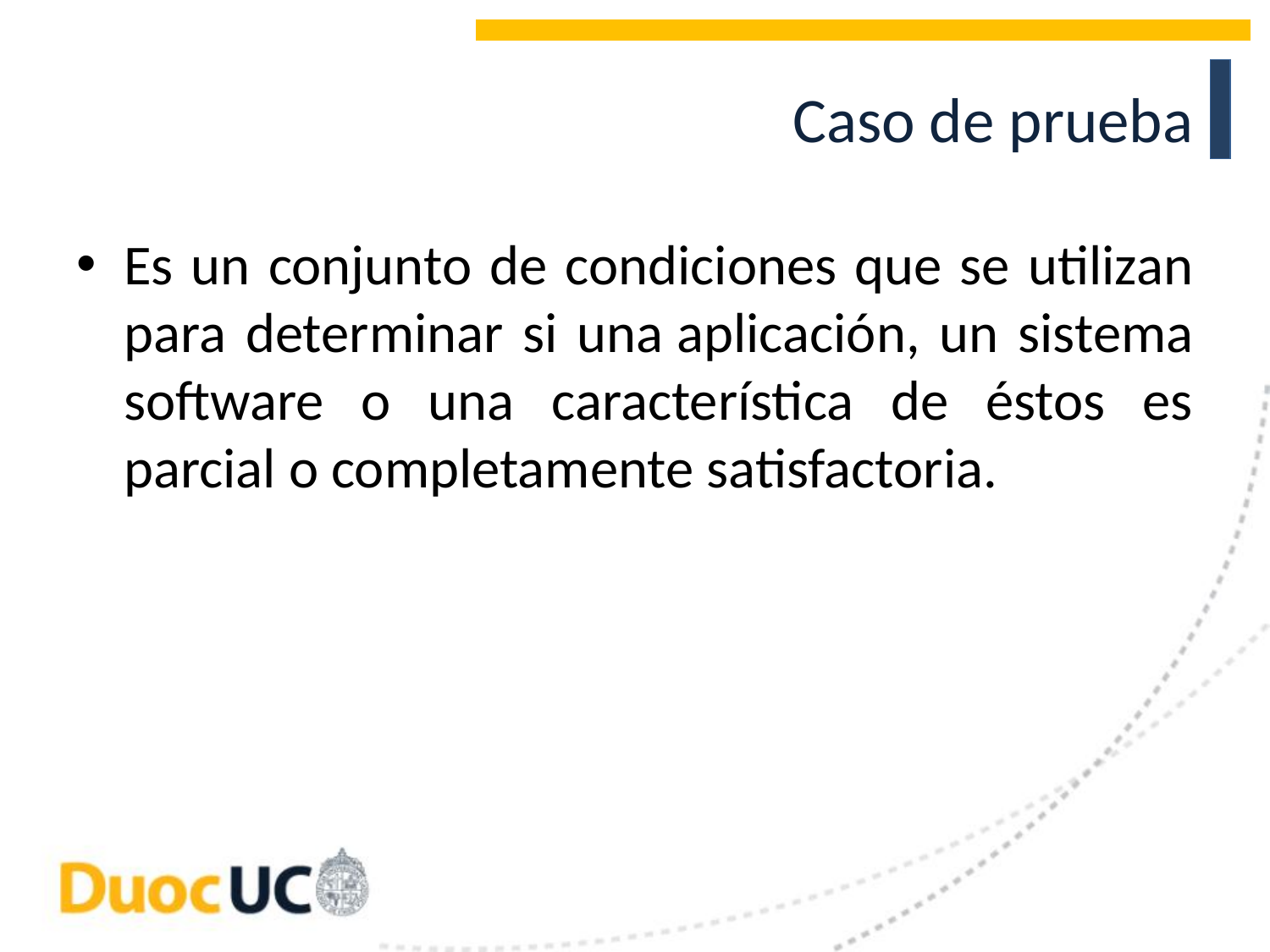

# Caso de prueba
Es un conjunto de condiciones que se utilizan para determinar si una aplicación, un sistema software o una característica de éstos es parcial o completamente satisfactoria.